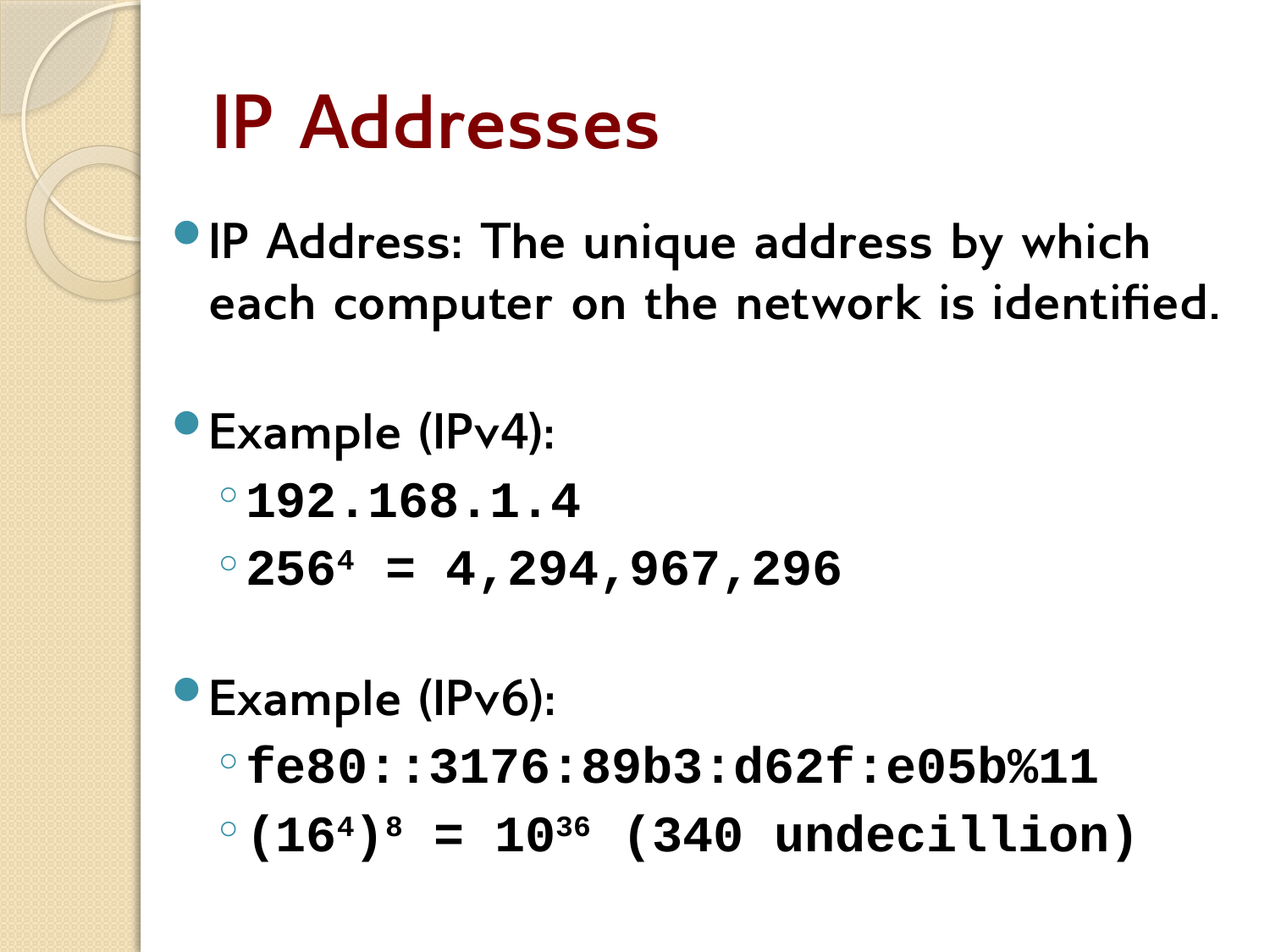

# IP Addresses
IP Address: The unique address by which each computer on the network is identified.
Example (IPv4):
192.168.1.4
2564 = 4,294,967,296
Example (IPv6):
fe80::3176:89b3:d62f:e05b%11
(164)8 = 1036 (340 undecillion)